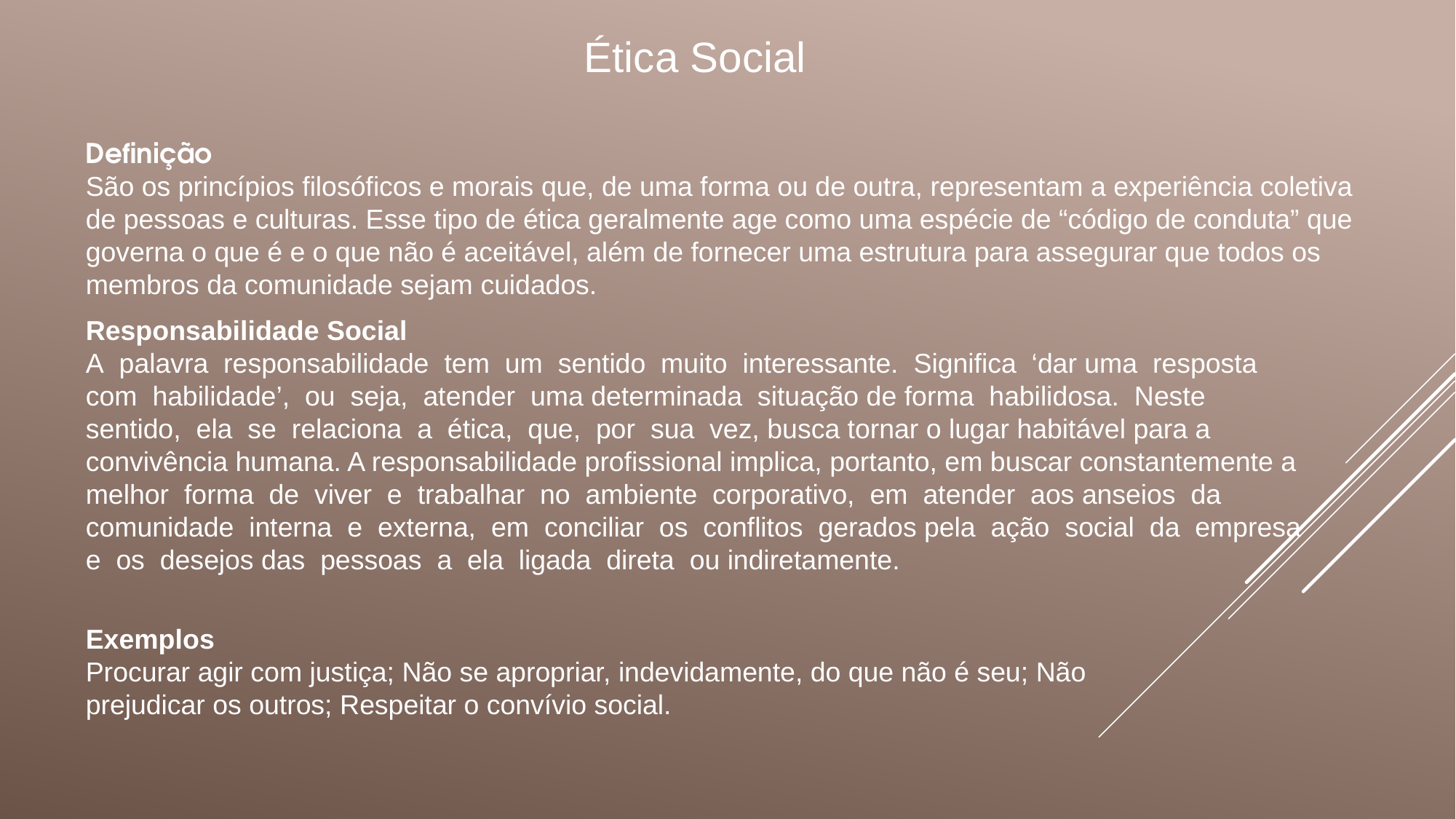

Ética Social
Definição
São os princípios filosóficos e morais que, de uma forma ou de outra, representam a experiência coletiva de pessoas e culturas. Esse tipo de ética geralmente age como uma espécie de “código de conduta” que governa o que é e o que não é aceitável, além de fornecer uma estrutura para assegurar que todos os membros da comunidade sejam cuidados.
Responsabilidade Social
A  palavra  responsabilidade  tem  um  sentido  muito  interessante.  Significa  ‘dar uma  resposta  com  habilidade’,  ou  seja,  atender  uma determinada  situação de forma  habilidosa.  Neste  sentido,  ela  se  relaciona  a  ética,  que,  por  sua  vez, busca tornar o lugar habitável para a convivência humana. A responsabilidade profissional implica, portanto, em buscar constantemente a melhor  forma  de  viver  e  trabalhar  no  ambiente  corporativo,  em  atender  aos anseios  da  comunidade  interna  e  externa,  em  conciliar  os  conflitos  gerados pela  ação  social  da  empresa  e  os  desejos das  pessoas  a  ela  ligada  direta  ou indiretamente.
Exemplos
Procurar agir com justiça; Não se apropriar, indevidamente, do que não é seu; Não prejudicar os outros; Respeitar o convívio social.